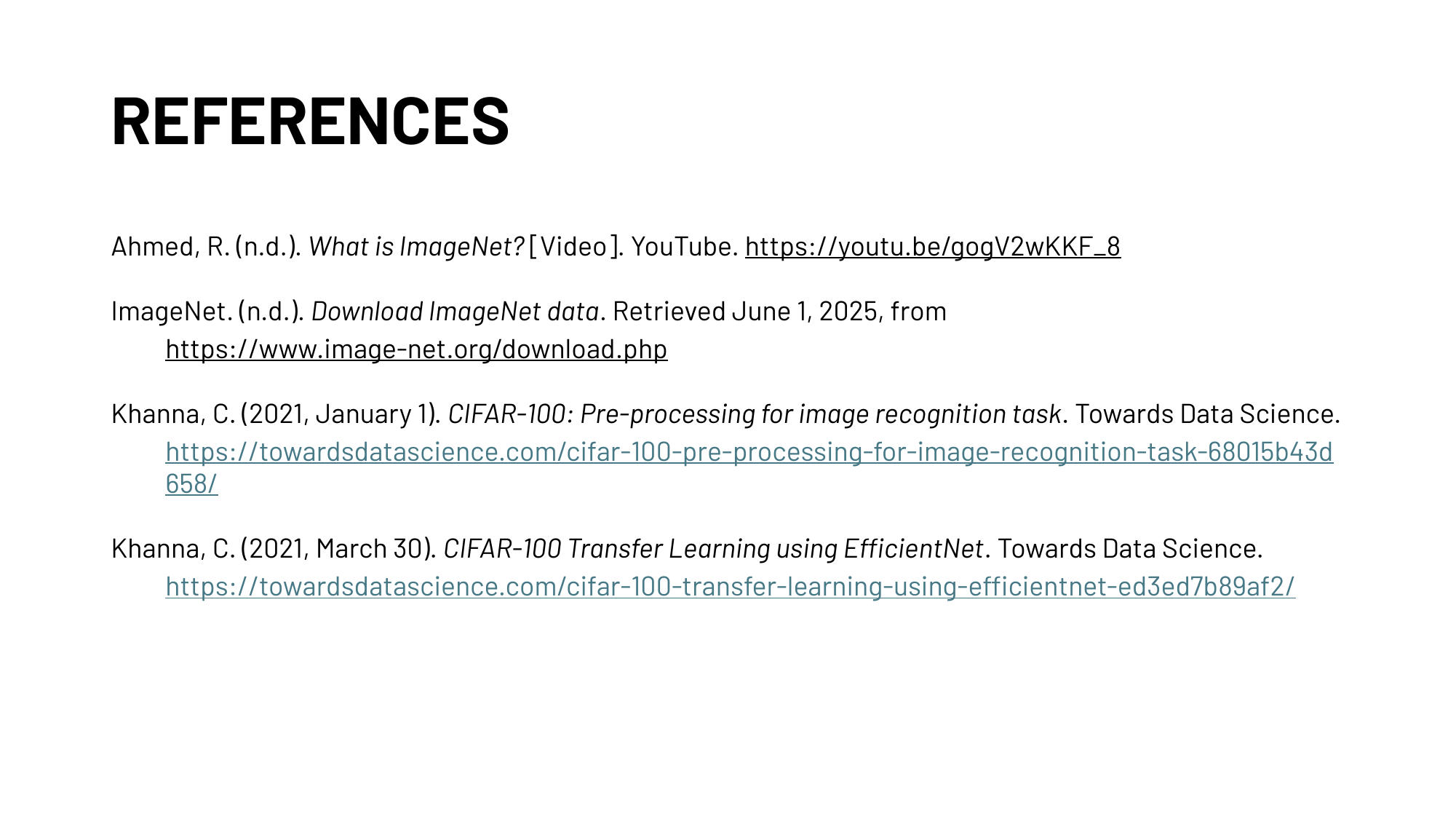

# REFERENCES
Ahmed, R. (n.d.). What is ImageNet? [Video]. YouTube. https://youtu.be/gogV2wKKF_8
ImageNet. (n.d.). Download ImageNet data. Retrieved June 1, 2025, from https://www.image-net.org/download.php
Khanna, C. (2021, January 1). CIFAR-100: Pre-processing for image recognition task. Towards Data Science. https://towardsdatascience.com/cifar-100-pre-processing-for-image-recognition-task-68015b43d658/
Khanna, C. (2021, March 30). CIFAR-100 Transfer Learning using EfficientNet. Towards Data Science. https://towardsdatascience.com/cifar-100-transfer-learning-using-efficientnet-ed3ed7b89af2/